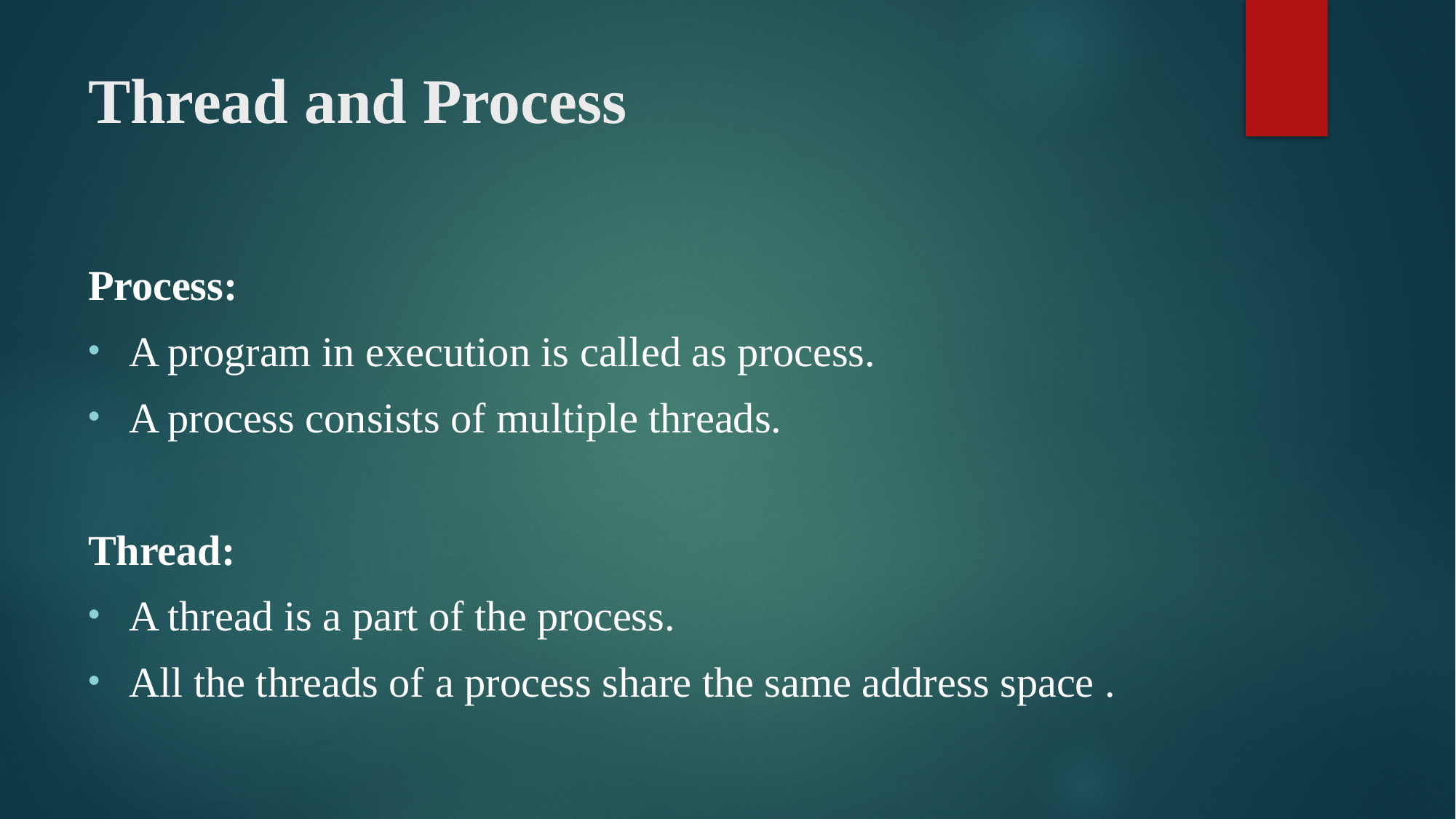

# Thread and Process
Process:
A program in execution is called as process.
A process consists of multiple threads.

Thread:
A thread is a part of the process.
All the threads of a process share the same address space .